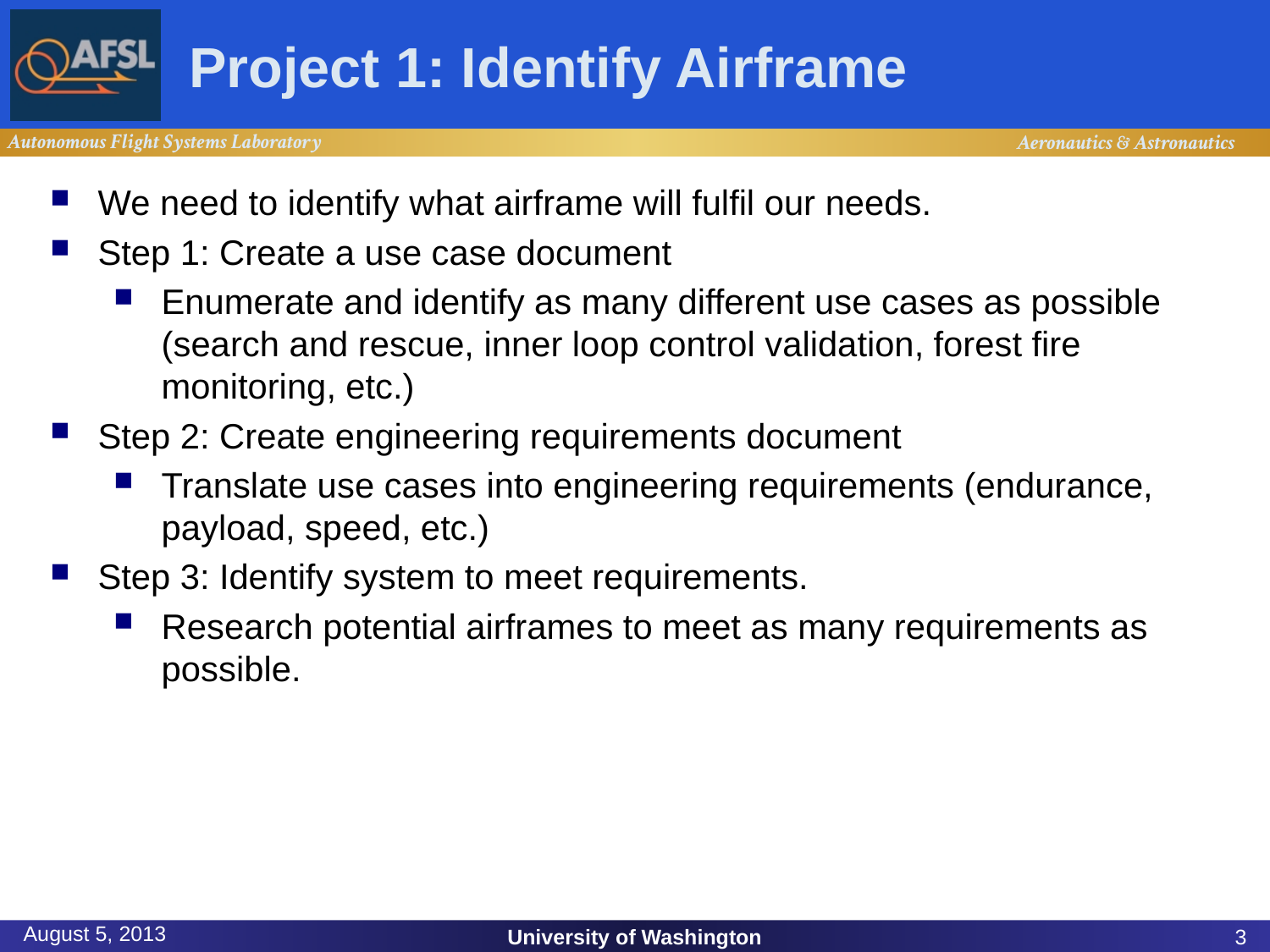

# Project 1: Identify Airframe
We need to identify what airframe will fulfil our needs.
Step 1: Create a use case document
Enumerate and identify as many different use cases as possible (search and rescue, inner loop control validation, forest fire monitoring, etc.)
Step 2: Create engineering requirements document
Translate use cases into engineering requirements (endurance, payload, speed, etc.)
Step 3: Identify system to meet requirements.
Research potential airframes to meet as many requirements as possible.

August 5, 2013
University of Washington
3